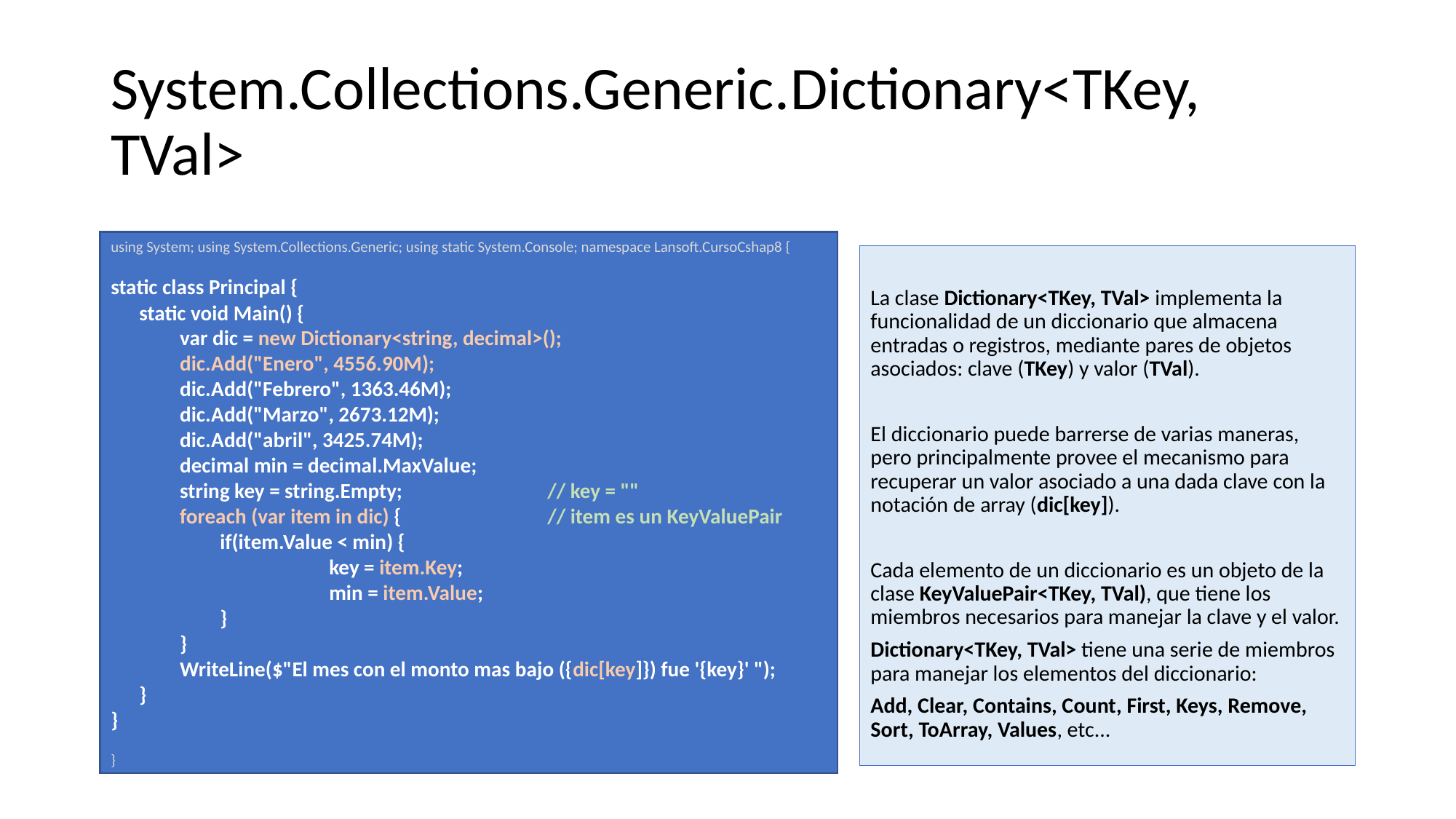

# System.Collections.Generic.Dictionary<TKey, TVal>
using System; using System.Collections.Generic; using static System.Console; namespace Lansoft.CursoCshap8 {

static class Principal {
      static void Main() {
var dic = new Dictionary<string, decimal>();
dic.Add("Enero", 4556.90M);
dic.Add("Febrero", 1363.46M);
dic.Add("Marzo", 2673.12M);
dic.Add("abril", 3425.74M);
decimal min = decimal.MaxValue;
string key = string.Empty; 		// key = ""
foreach (var item in dic) {		// item es un KeyValuePair
	if(item.Value < min) {
		key = item.Key;
		min = item.Value;
	}
}
WriteLine($"El mes con el monto mas bajo ({dic[key]}) fue '{key}' ");
      }
}

}

La clase Dictionary<TKey, TVal> implementa la funcionalidad de un diccionario que almacena entradas o registros, mediante pares de objetos asociados: clave (TKey) y valor (TVal).

El diccionario puede barrerse de varias maneras, pero principalmente provee el mecanismo para recuperar un valor asociado a una dada clave con la notación de array (dic[key]).

Cada elemento de un diccionario es un objeto de la clase KeyValuePair<TKey, TVal), que tiene los miembros necesarios para manejar la clave y el valor.
Dictionary<TKey, TVal> tiene una serie de miembros para manejar los elementos del diccionario:
Add, Clear, Contains, Count, First, Keys, Remove, Sort, ToArray, Values, etc...